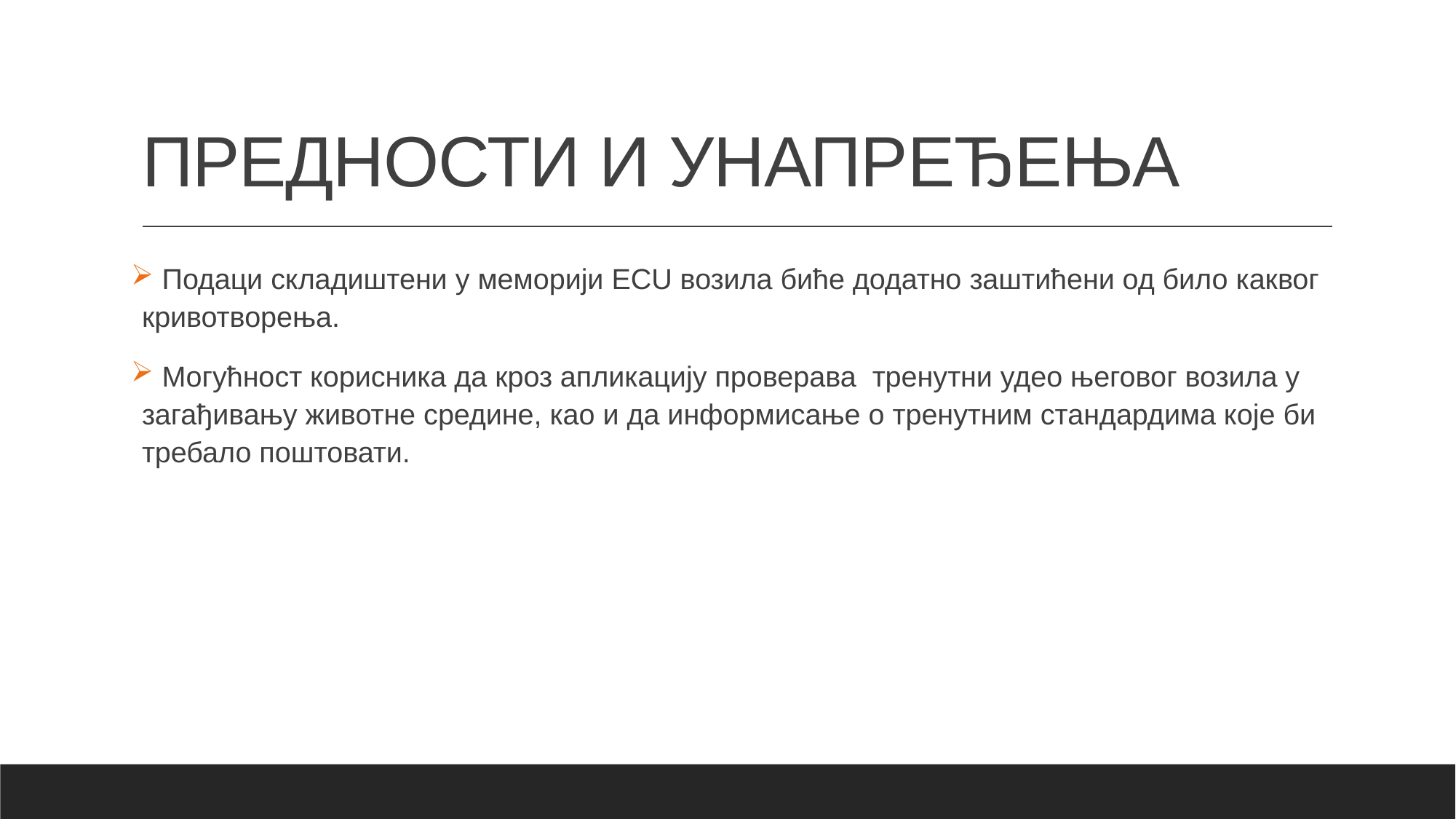

# ПРЕДНОСТИ И УНАПРЕЂЕЊА
 Подаци складиштени у меморији ЕCU возила биће додатно заштићени од било каквог кривотворења.
 Могућност корисника да кроз апликацију проверава  тренутни удео његовог возила у загађивању животне средине, као и да информисање о тренутним стандардима које би требало поштовати.